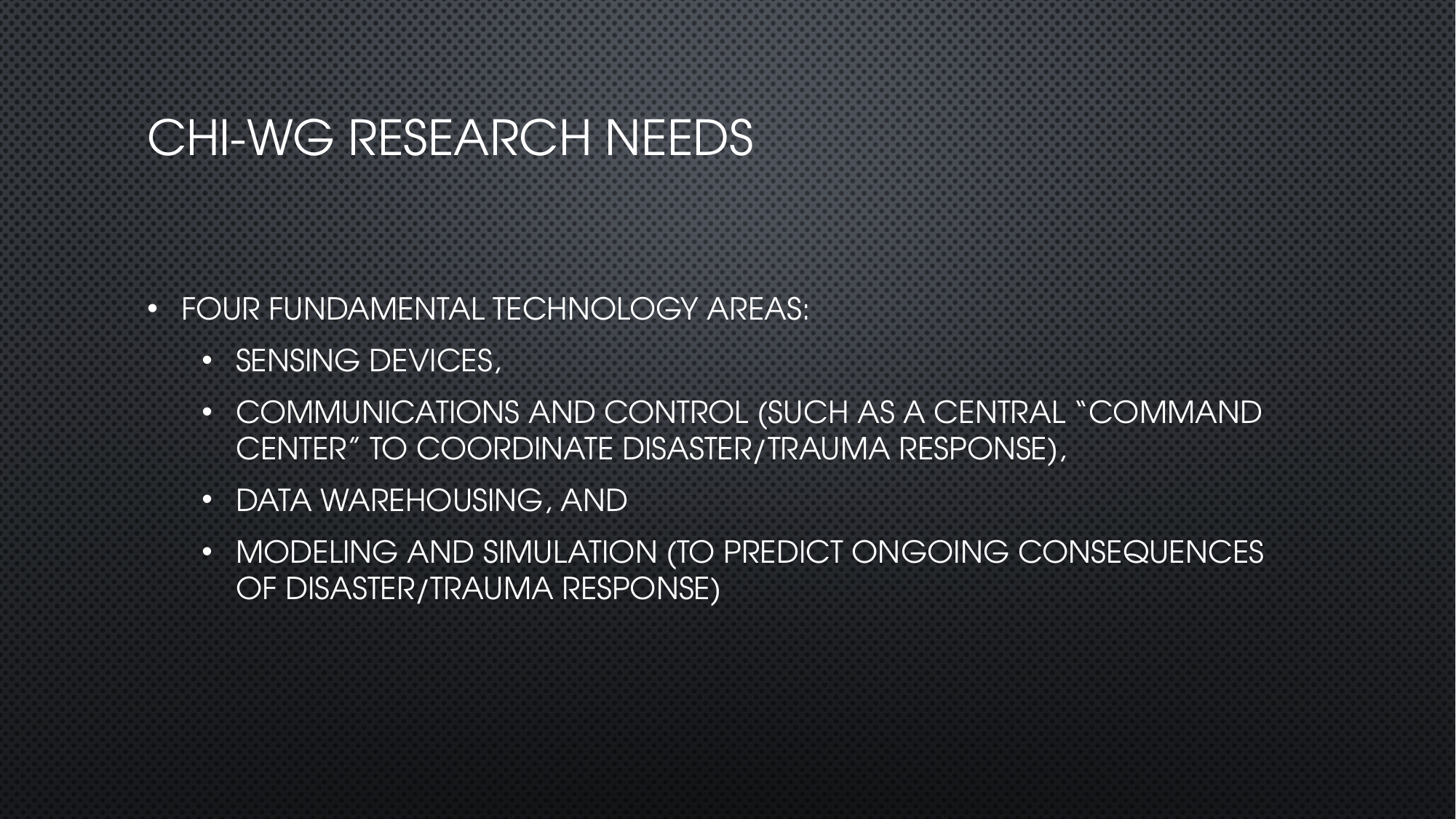

# CHI-WG Research Needs
Four fundamental technology areas:
Sensing devices,
Communications and control (such as a central “command center” to coordinate disaster/trauma response),
Data warehousing, and
Modeling and simulation (to predict ongoing consequences of disaster/trauma response)